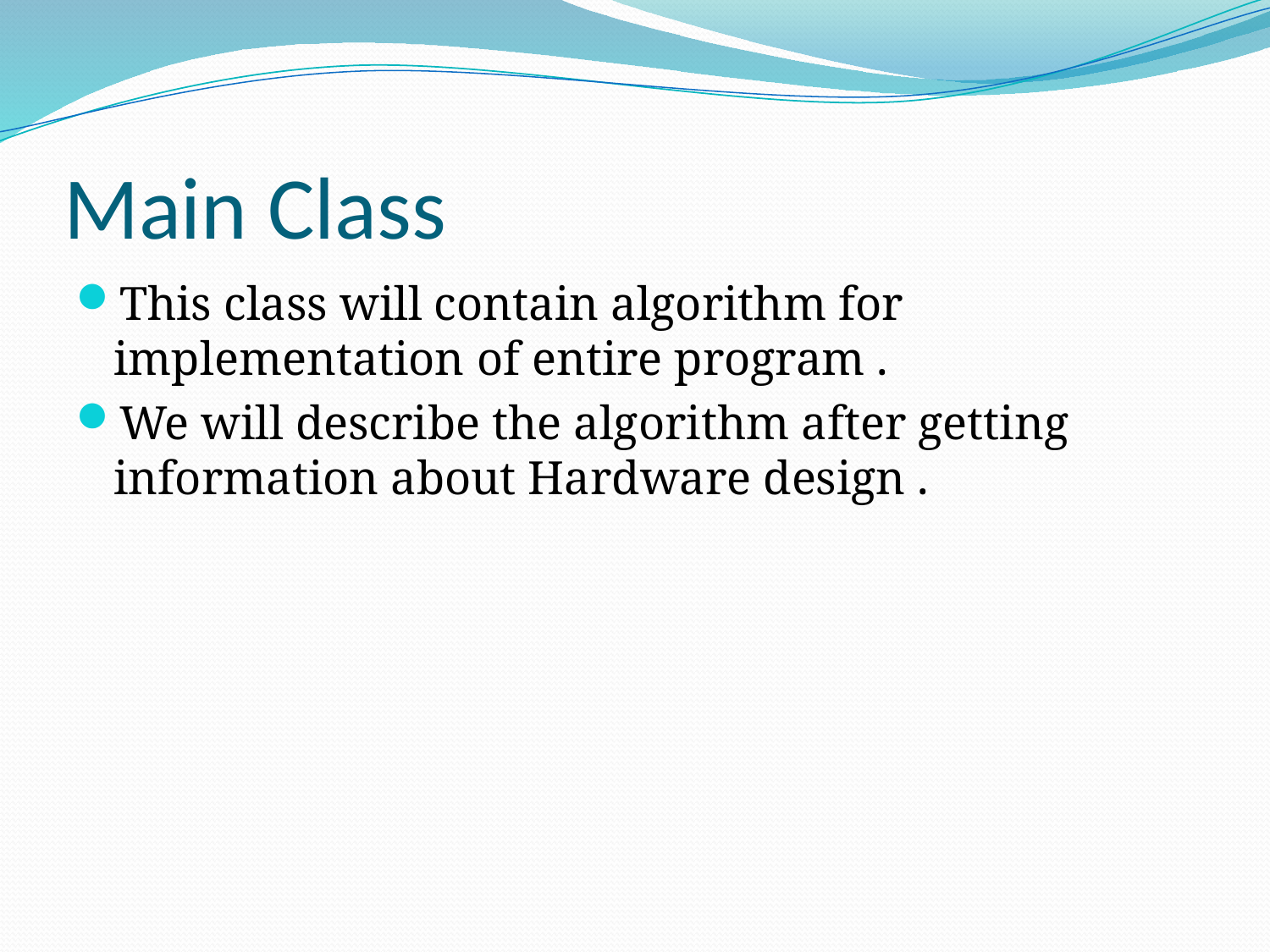

# Main Class
This class will contain algorithm for implementation of entire program .
We will describe the algorithm after getting information about Hardware design .